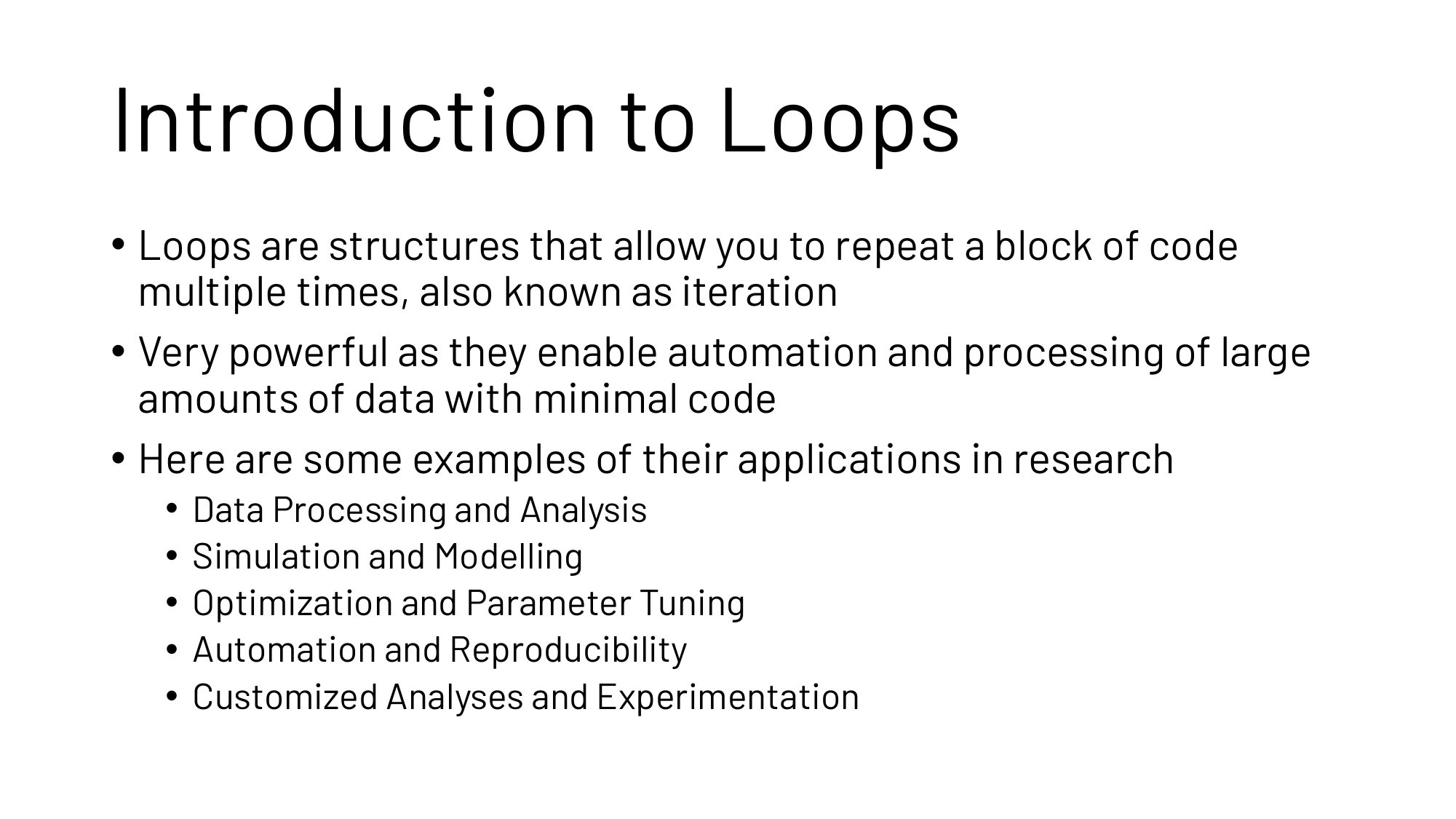

# Introduction to Loops
Loops are structures that allow you to repeat a block of code multiple times, also known as iteration
Very powerful as they enable automation and processing of large amounts of data with minimal code
Here are some examples of their applications in research
Data Processing and Analysis
Simulation and Modelling
Optimization and Parameter Tuning
Automation and Reproducibility
Customized Analyses and Experimentation